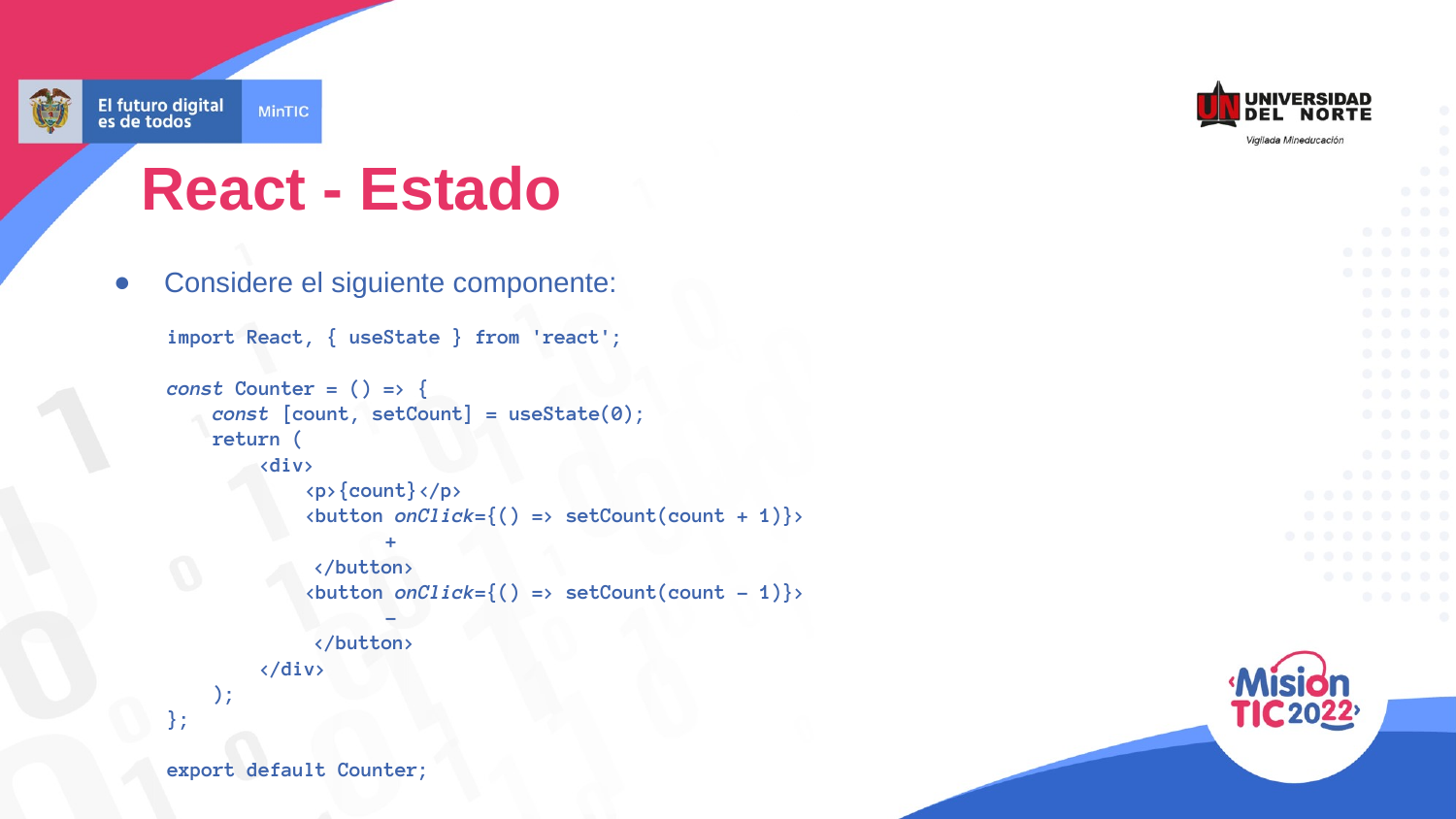

React - Estado
Considere el siguiente componente:
import React, { useState } from 'react';

const Counter = () => {
    const [count, setCount] = useState(0);
    return (
        <div>
            <p>{count}</p>
            <button onClick={() => setCount(count + 1)}>
+
</button>
            <button onClick={() => setCount(count - 1)}>
-
</button>
        </div>
    );
};

export default Counter;